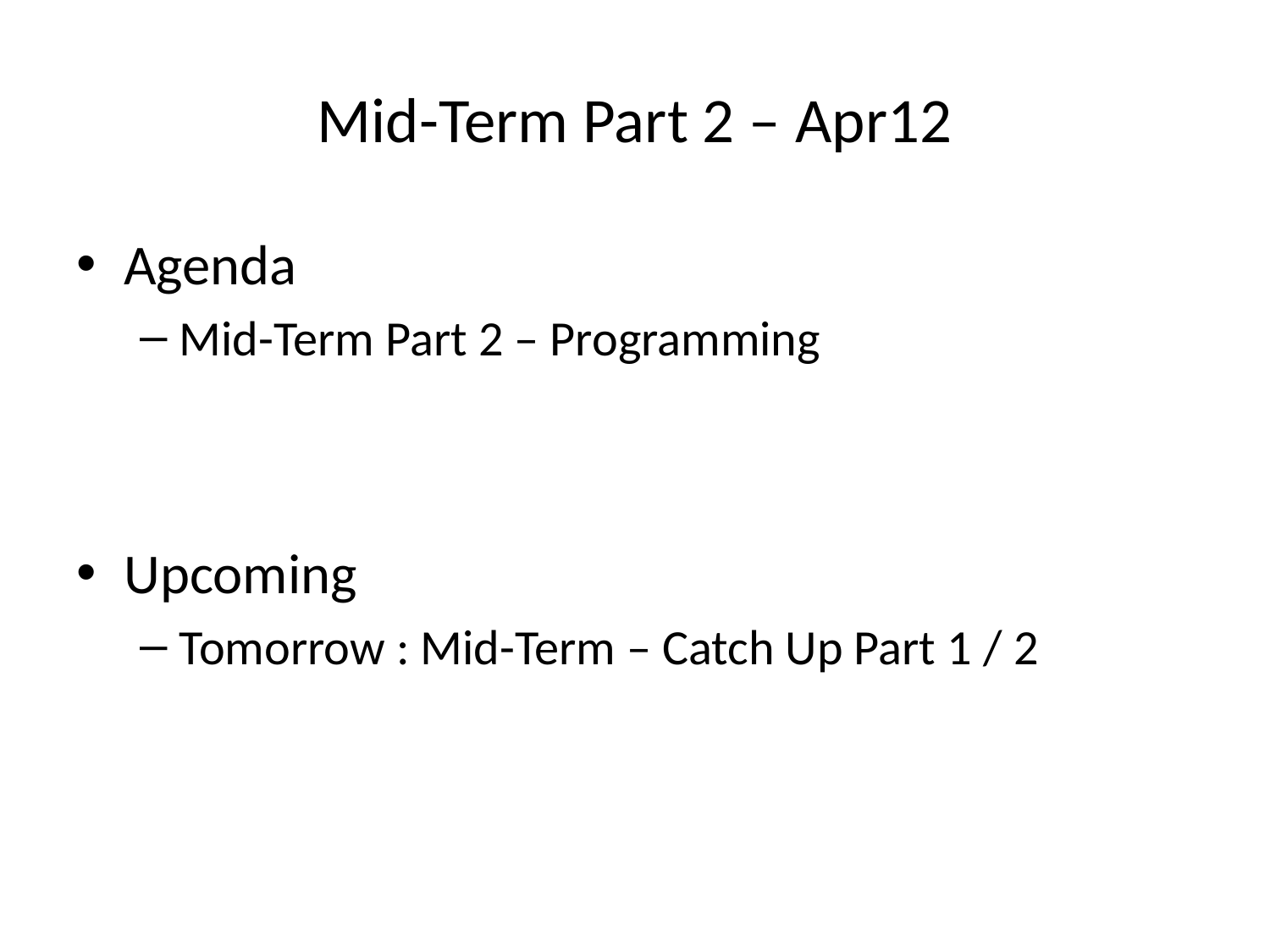

# Mid-Term Part 2 – Apr12
Agenda
Mid-Term Part 2 – Programming

Upcoming
Tomorrow : Mid-Term – Catch Up Part 1 / 2